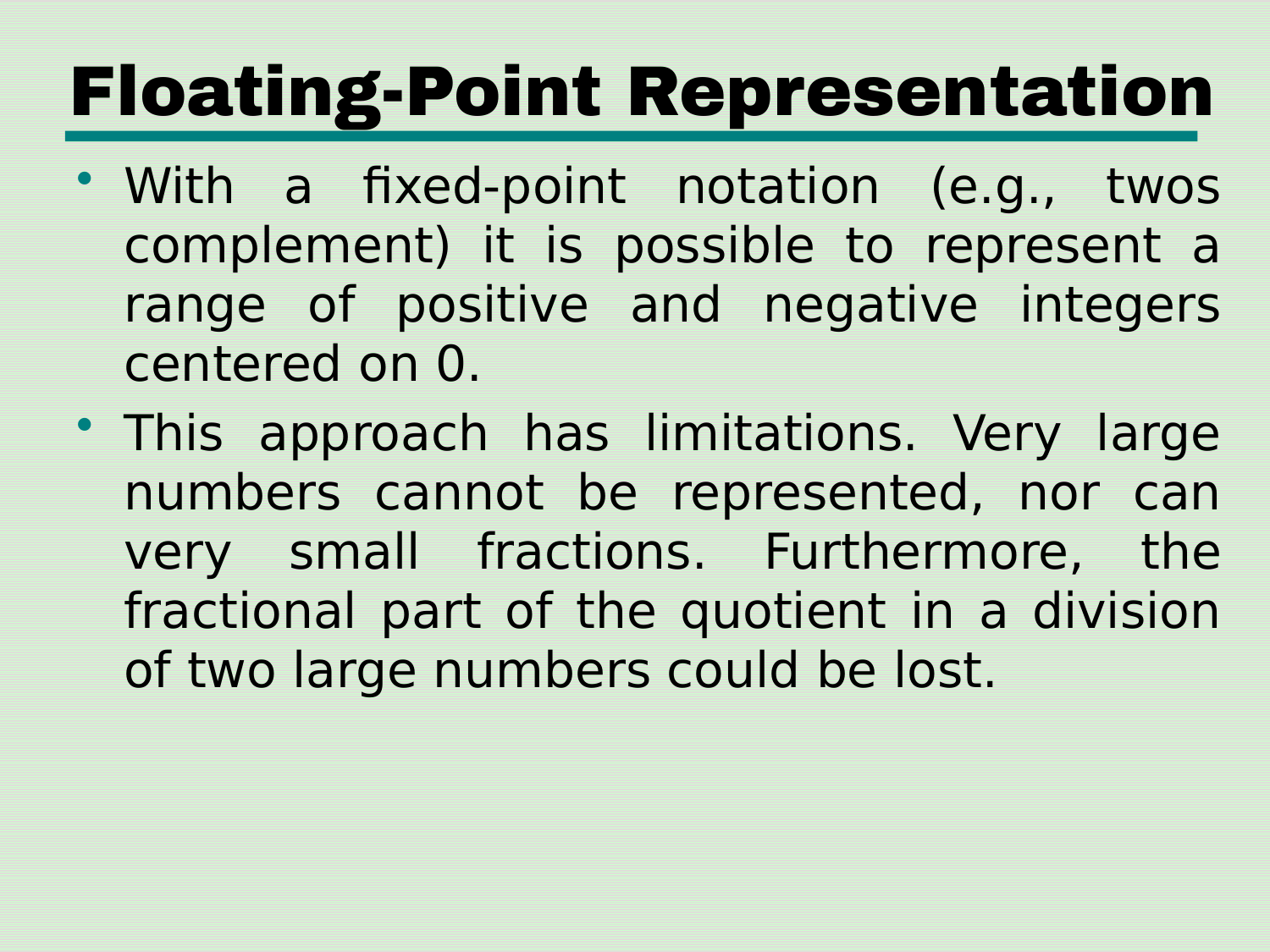

# Floating-Point Representation
With a fixed-point notation (e.g., twos complement) it is possible to represent a range of positive and negative integers centered on 0.
This approach has limitations. Very large numbers cannot be represented, nor can very small fractions. Furthermore, the fractional part of the quotient in a division of two large numbers could be lost.